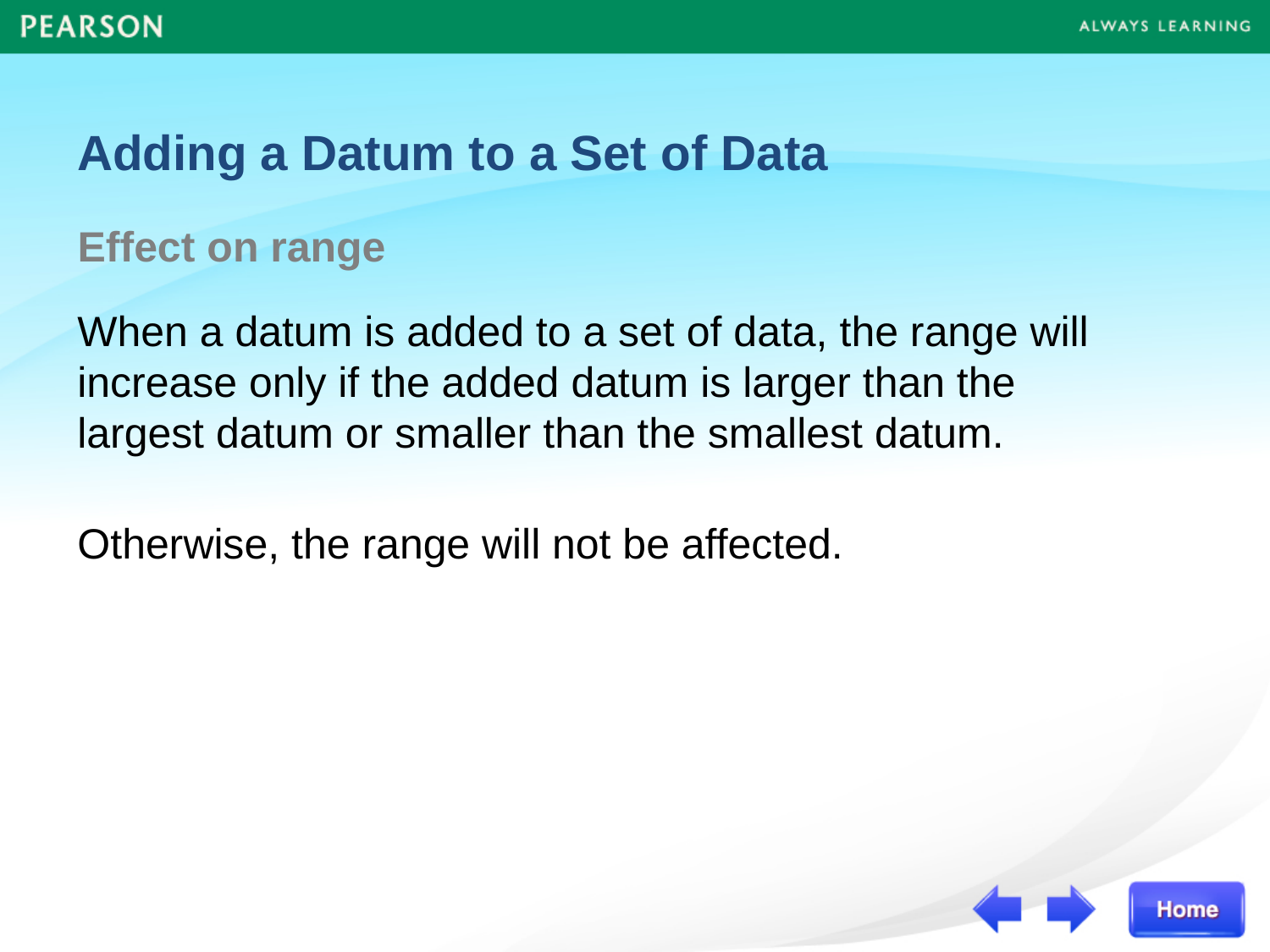

Adding a Datum to a Set of Data
Effect on range
When a datum is added to a set of data, the range will increase only if the added datum is larger than the largest datum or smaller than the smallest datum.
Otherwise, the range will not be affected.